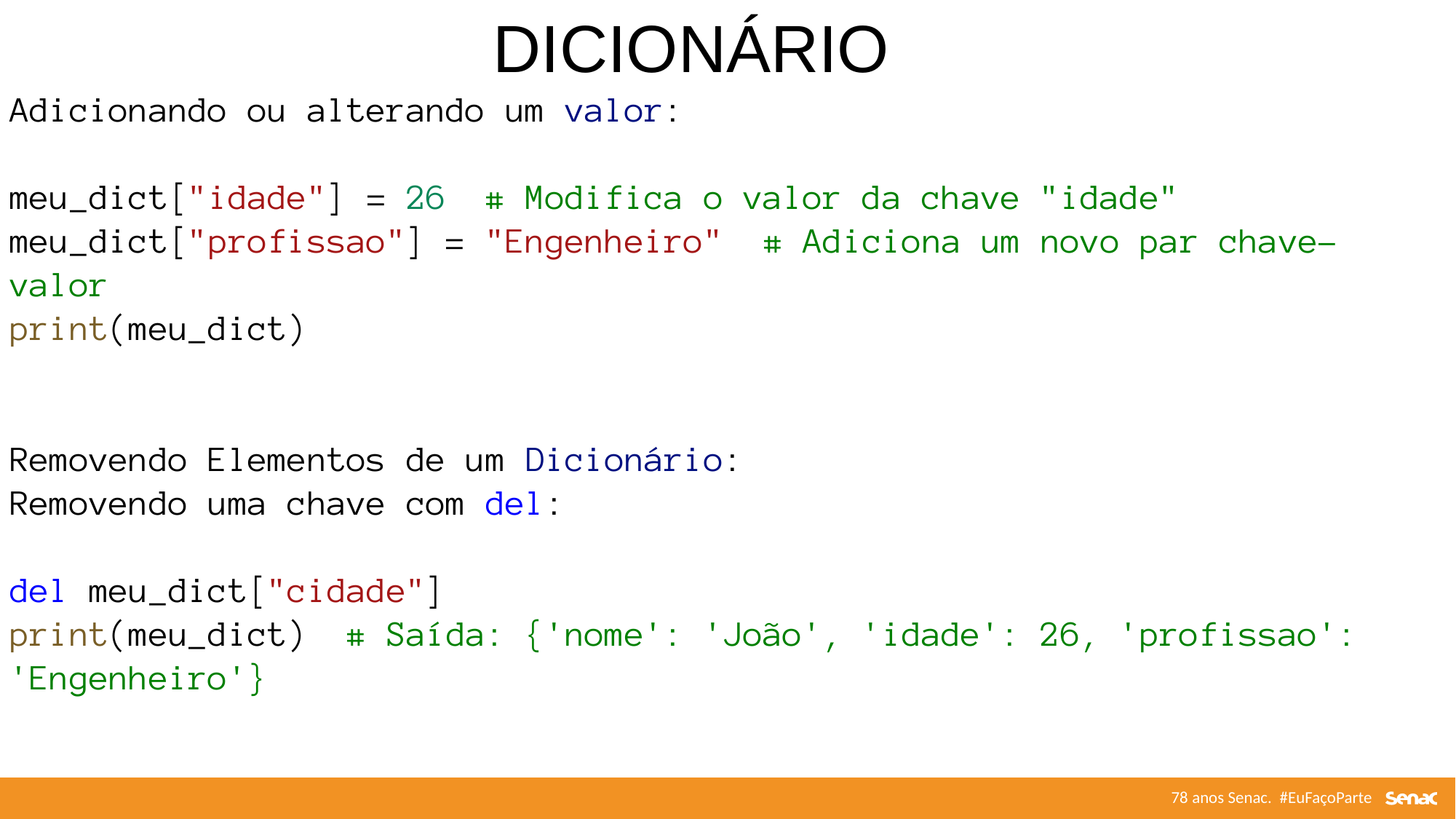

DICIONÁRIO
Adicionando ou alterando um valor:
meu_dict["idade"] = 26  # Modifica o valor da chave "idade"
meu_dict["profissao"] = "Engenheiro"  # Adiciona um novo par chave-valor
print(meu_dict)

Removendo Elementos de um Dicionário:
Removendo uma chave com del:
del meu_dict["cidade"]
print(meu_dict)  # Saída: {'nome': 'João', 'idade': 26, 'profissao': 'Engenheiro'}